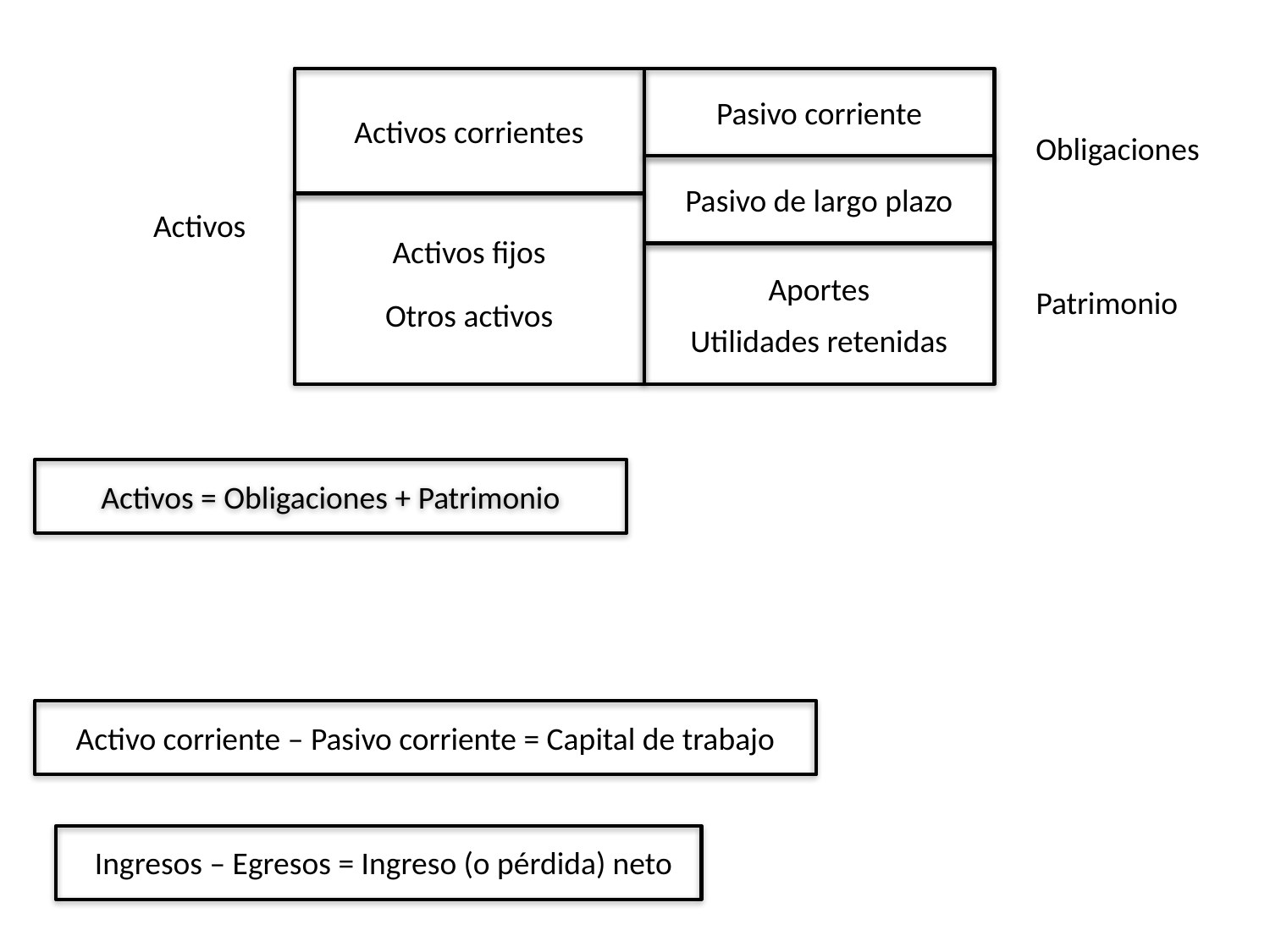

Activos corrientes

Pasivo corriente
Obligaciones

Pasivo de largo plazo

Activos fijos
Otros activos
Activos

Aportes
Patrimonio
Utilidades retenidas
Activos = Obligaciones + Patrimonio

Activo corriente – Pasivo corriente = Capital de trabajo

Ingresos – Egresos = Ingreso (o pérdida) neto